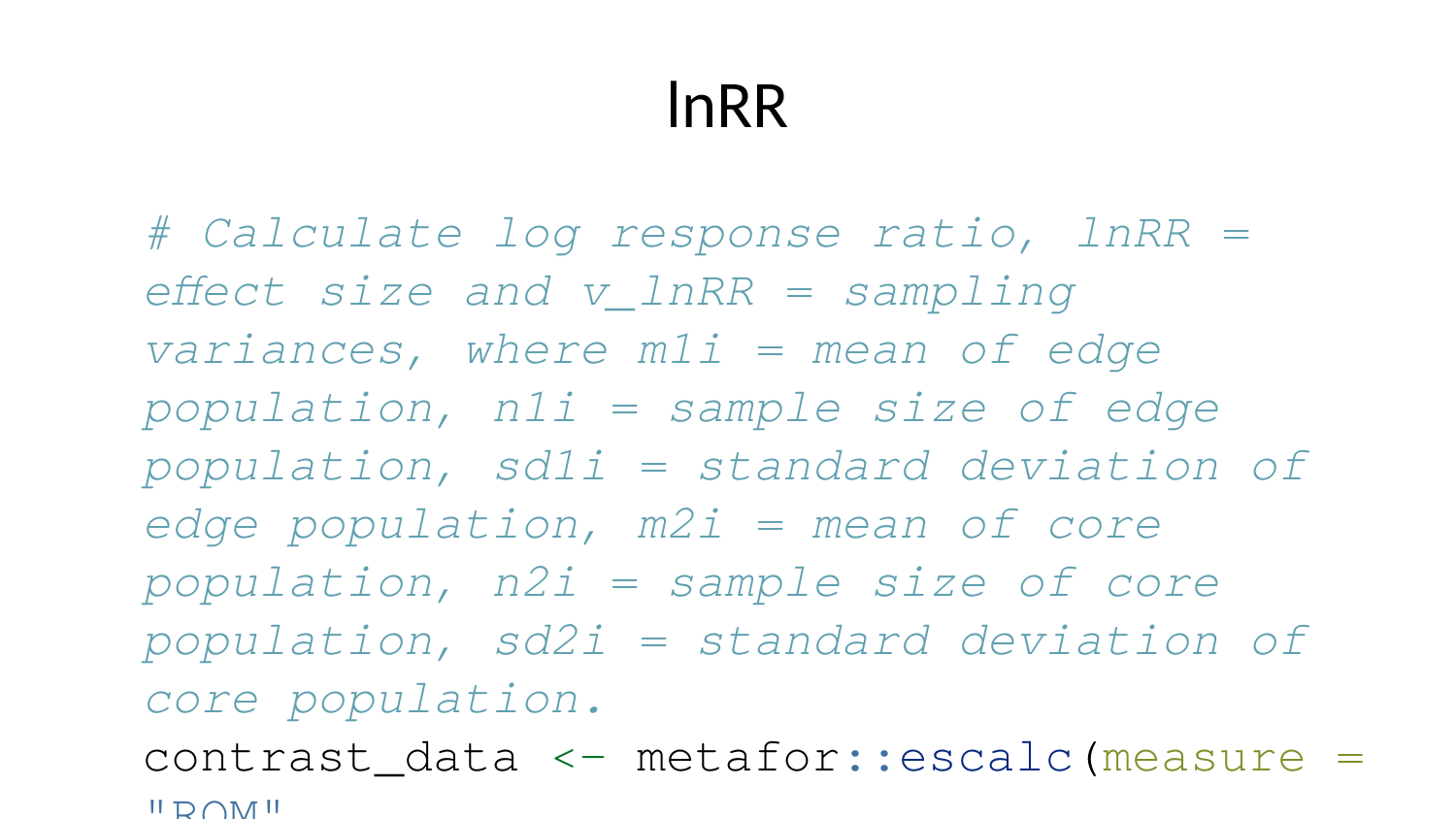

# lnRR
# Calculate log response ratio, lnRR = effect size and v_lnRR = sampling variances, where m1i = mean of edge population, n1i = sample size of edge population, sd1i = standard deviation of edge population, m2i = mean of core population, n2i = sample size of core population, sd2i = standard deviation of core population. contrast_data <- metafor::escalc(measure = "ROM", m1i = mean_front, n1i = n_front, sd1i = sd_front, m2i = mean_core, n2i = n_core, sd2i = sd_core, data = contrast_data, var.names=c("lnRR","v_lnRR")) contrast_data %>% select(study_ID, mean_core, sd_core, n_core, mean_front, sd_front, n_front, lnRR, v_lnRR) #contrast_data$cluster <- c(1,1,1,2,2,3,4,5,6,7,8) contrast_data$obs <- 1:nrow(contrast_data) data <- contrast_data covariance_funtions <- function(data, m, sd, n, cov_type){ if(cov_type == "ROM"){ # Covariance for shared control when using log response ratio. From Jageunesse 2011. Ecology cov <- data[, sd]^2 / (data[, n] * data[, m]^2) } if(cov_type == "LOR"){ #formula for odds ratio (1/x + 1/(m-x)) cov <- (1/data[, m] + 1) / (data[, n] - data[, m]) } return(cov) } # Step 1: split on cluster splt <- split(data, data$cluster) # Step 2: calculate the covariance. Because cluster will have repeated values these will be the same within a study data$cov <- unlist(lapply(splt, function(x) if(dim(x)[1] > 1) { covariance_funtions(x, m = "mean_core",sd = "sd_core", n = "n_core", cov_type = "ROM") } else { 0})) # Step 3: build matrix m <- diag(data$v_lnRR) m <- lapply(splt, function(x) matrix(x$v_lnRR)) m_splt <- split(m, data$cluster) bdiag(m) m[which(duplicated(data[,cluster])==TRUE), which(duplicated(data[,cluster])==TRUE)] <- data$cov[which(duplicated(data[,cluster])==TRUE)] m[upper.tri(m)] <- t(m[lower.tri(m)]) mat_splt <- lapply(splt, function(x) diag(x$v_lnRR)) mat_splt[[2]][lower.tri(mat_splt[[2]])] <- data$cov[1:3] ### Testing out new make_VCV with contrast_data as example contrast_data$cluster <- c(1,1,2,2,3,3,3,0,0,0,0) contrast_data$cluster <- paste0(contrast_data$cluster,".", contrast_data$study_ID) metaAidR::make_VCV_matrix(data = contrast_data, V = "v_lnRR", obs = "obs", cluster = "cluster", type = "cor") make_VCV_matrix(contrast_data, V = "v_lnRR", obs = "obs", cluster = "cluster", m = "mean_core", sd = "sd_core", n = "n_core", cov_type = "ROM")